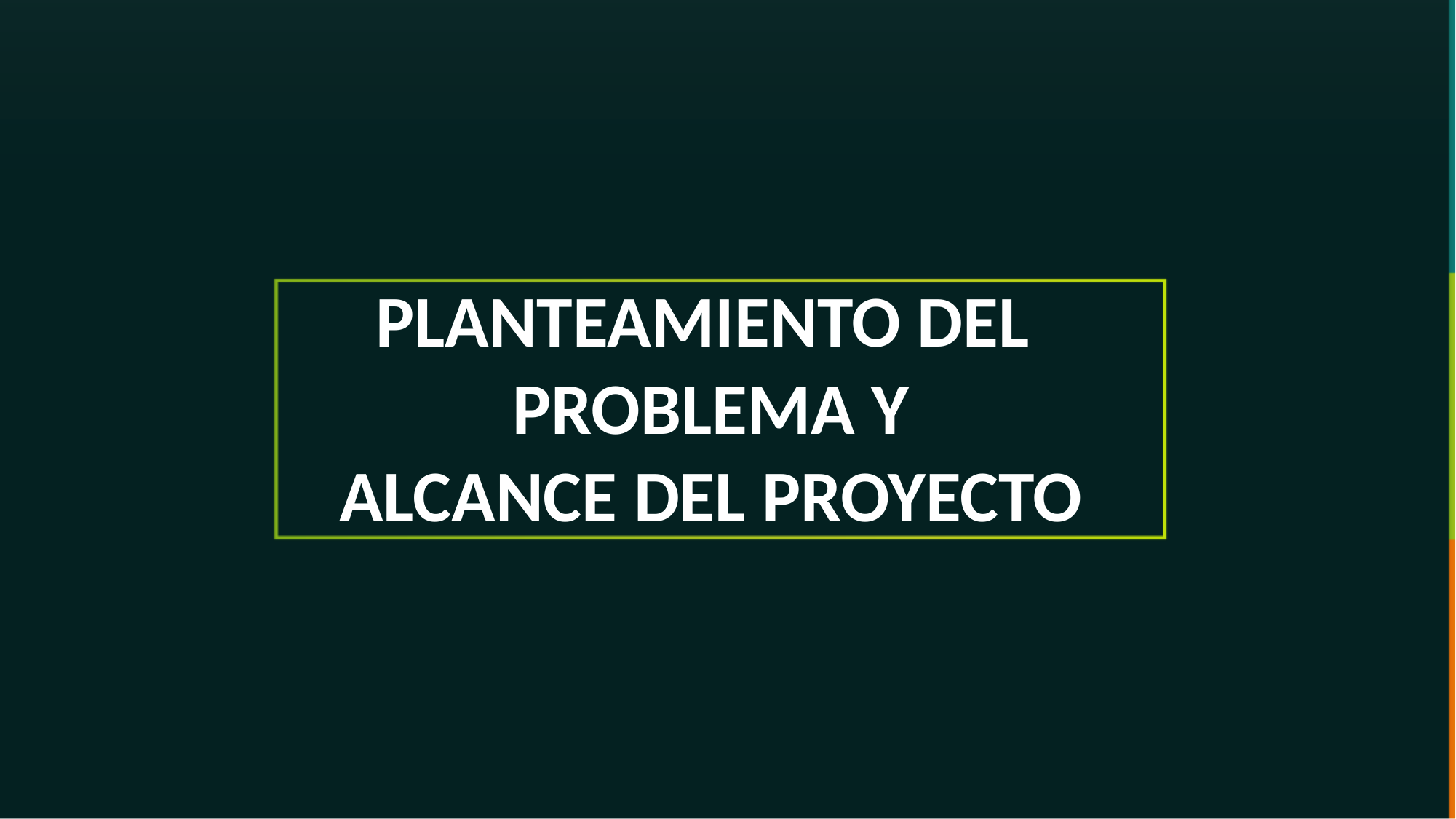

PLANTEAMIENTO DEL
PROBLEMA Y
ALCANCE DEL PROYECTO